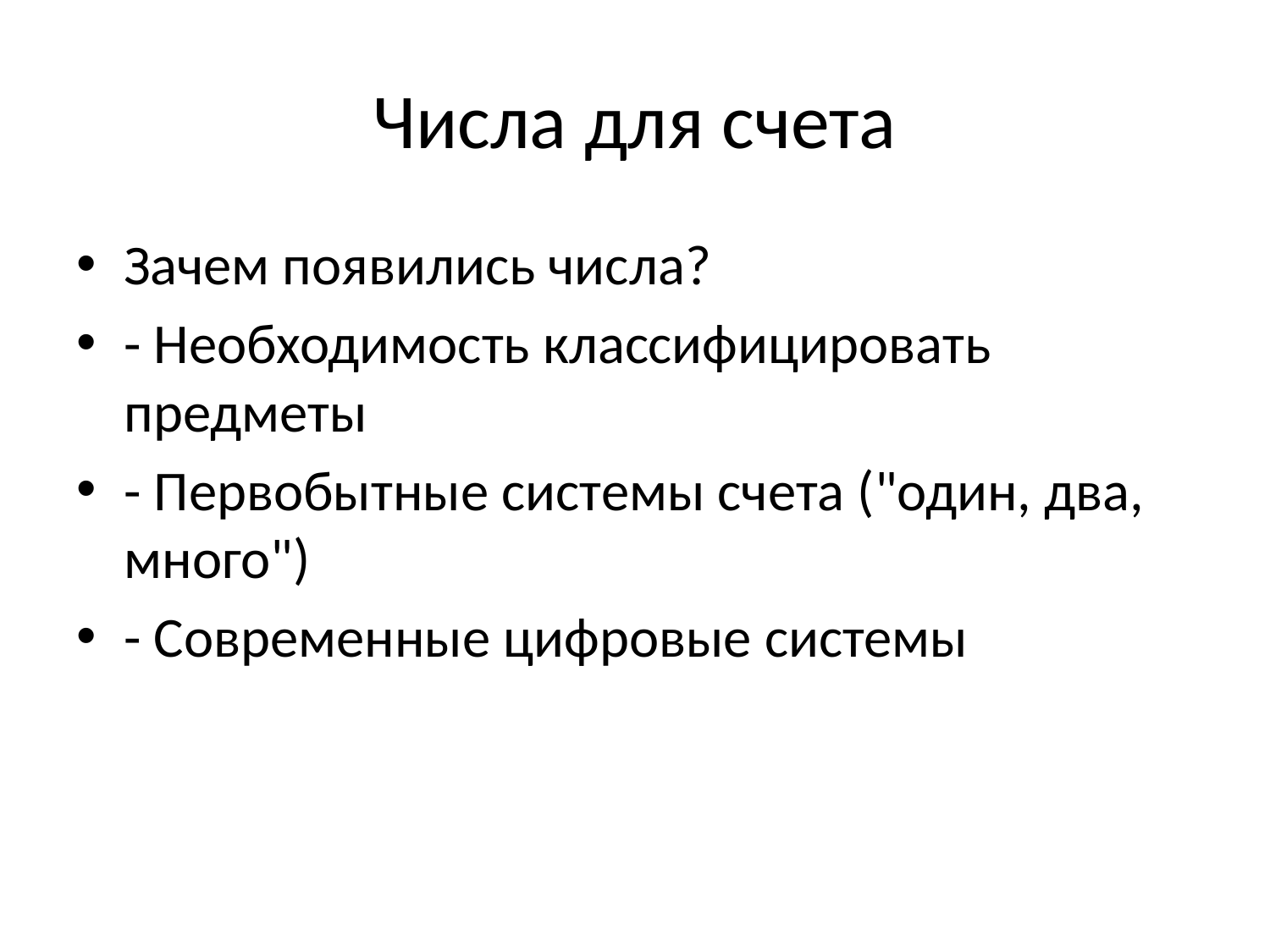

# Числа для счета
Зачем появились числа?
- Необходимость классифицировать предметы
- Первобытные системы счета ("один, два, много")
- Современные цифровые системы